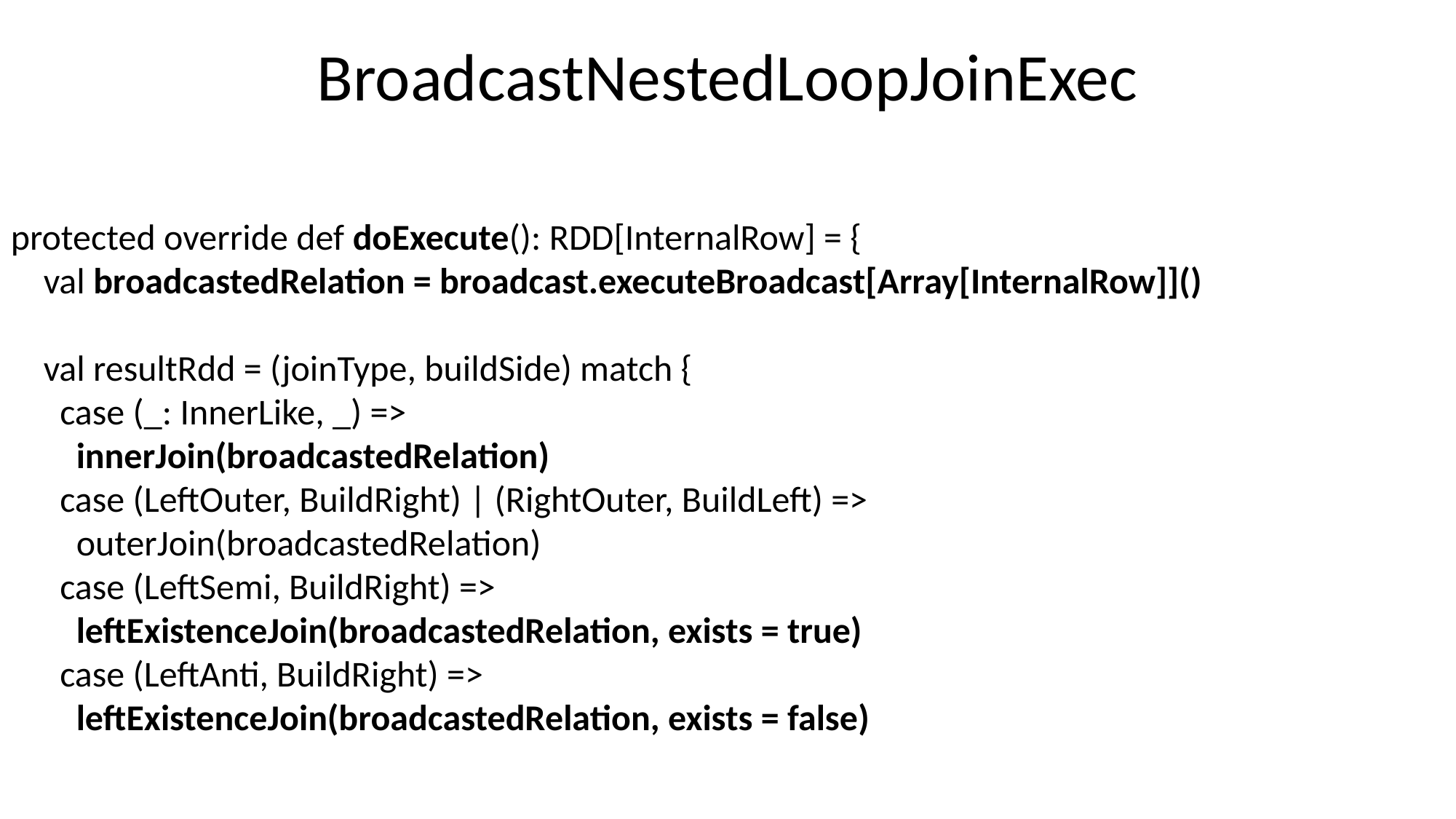

# BroadcastNestedLoopJoinExec
protected override def doExecute(): RDD[InternalRow] = {
    val broadcastedRelation = broadcast.executeBroadcast[Array[InternalRow]]()

    val resultRdd = (joinType, buildSide) match {
      case (_: InnerLike, _) =>
        innerJoin(broadcastedRelation)
      case (LeftOuter, BuildRight) | (RightOuter, BuildLeft) =>
        outerJoin(broadcastedRelation)
      case (LeftSemi, BuildRight) =>
        leftExistenceJoin(broadcastedRelation, exists = true)
      case (LeftAnti, BuildRight) =>
        leftExistenceJoin(broadcastedRelation, exists = false)